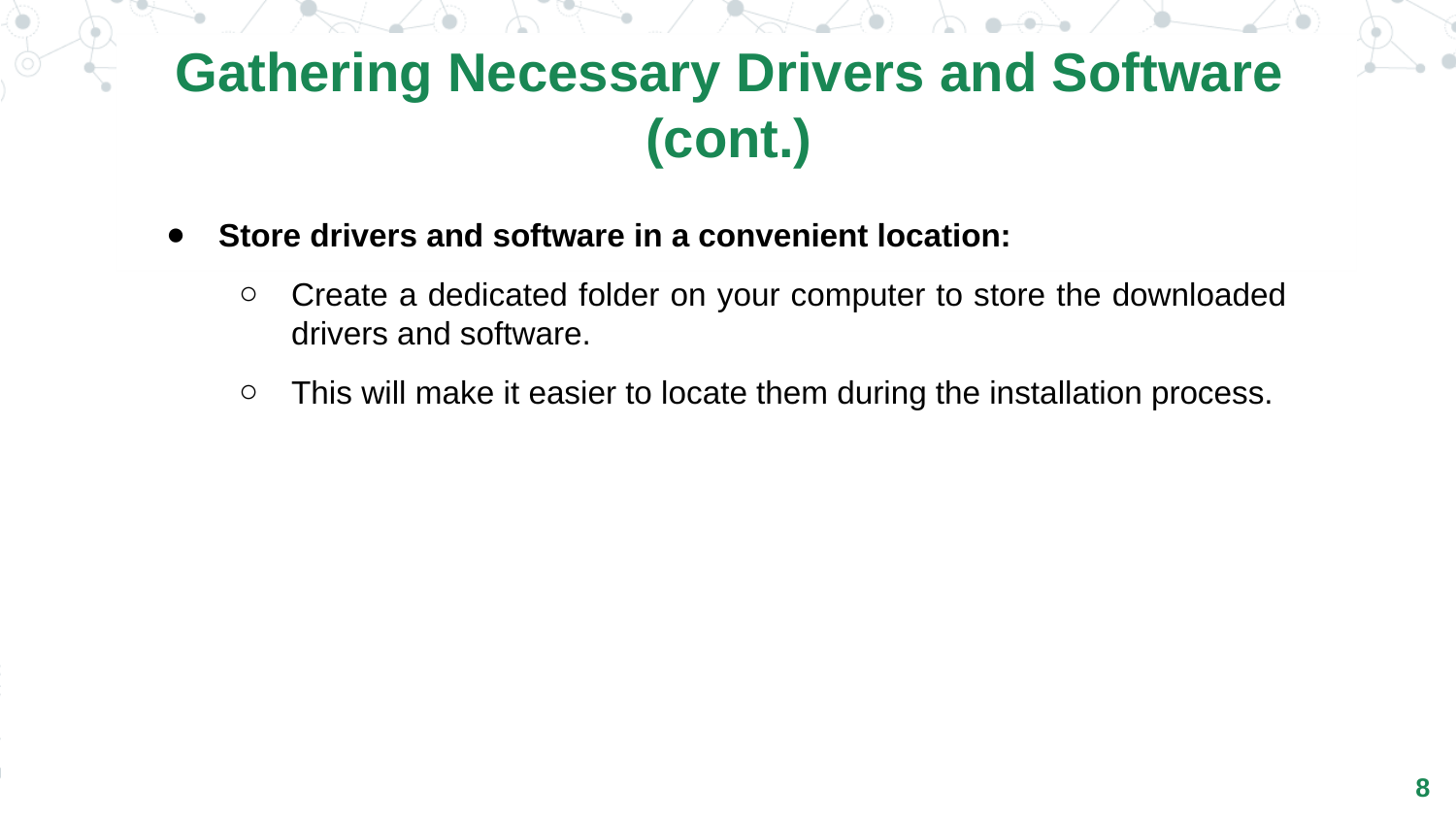

Gathering Necessary Drivers and Software (cont.)

Store drivers and software in a convenient location:
Create a dedicated folder on your computer to store the downloaded drivers and software.
This will make it easier to locate them during the installation process.
8